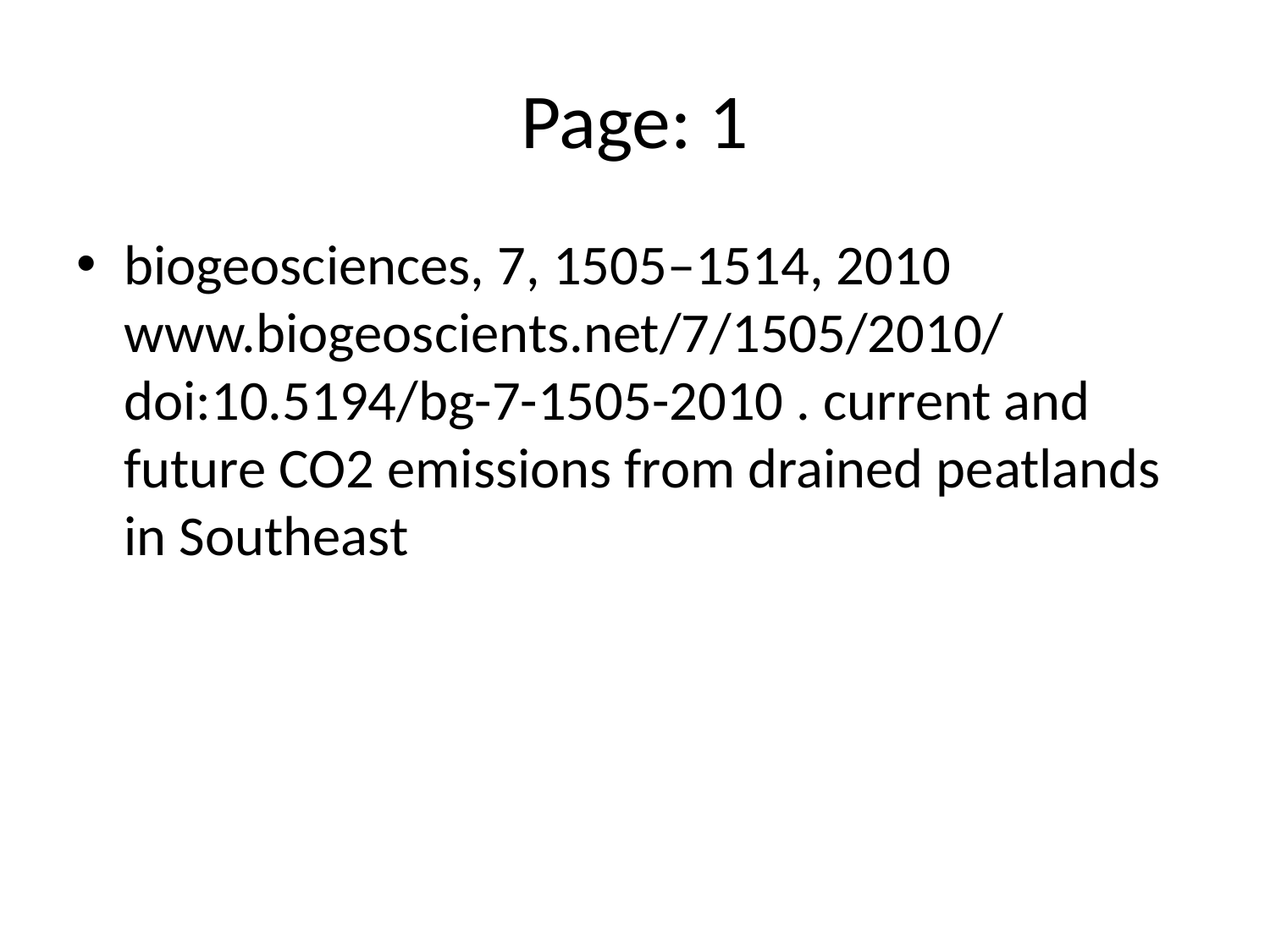

# Page: 1
biogeosciences, 7, 1505–1514, 2010 www.biogeoscients.net/7/1505/2010/ doi:10.5194/bg-7-1505-2010 . current and future CO2 emissions from drained peatlands in Southeast